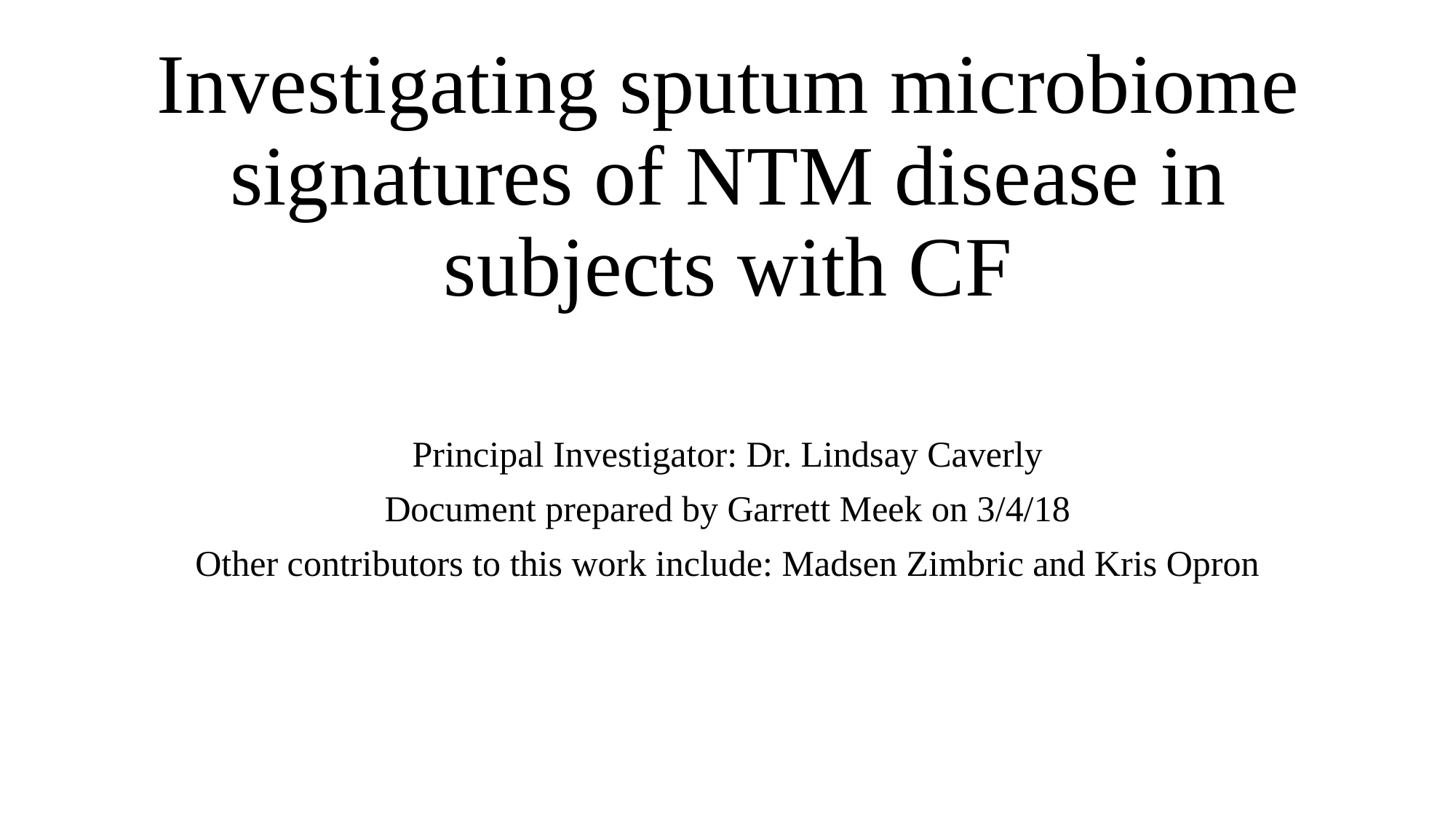

# Investigating sputum microbiome signatures of NTM disease in subjects with CF
Principal Investigator: Dr. Lindsay Caverly
Document prepared by Garrett Meek on 3/4/18
Other contributors to this work include: Madsen Zimbric and Kris Opron